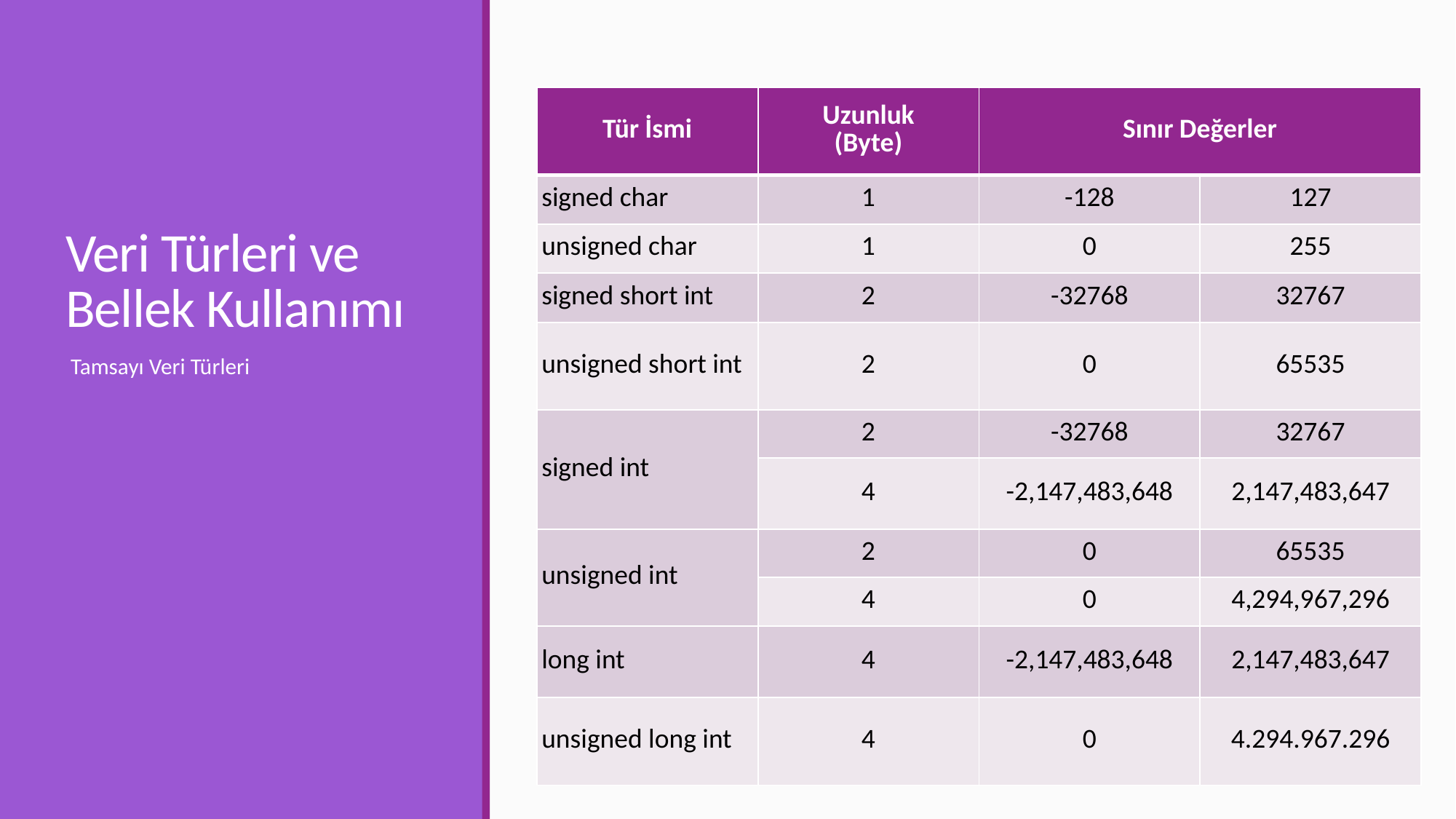

# Veri Türleri ve Bellek Kullanımı
| Tür İsmi | Uzunluk (Byte) | Sınır Değerler |  |
| --- | --- | --- | --- |
| signed char | 1 | -128 | 127 |
| unsigned char | 1 | 0 | 255 |
| signed short int | 2 | -32768 | 32767 |
| unsigned short int | 2 | 0 | 65535 |
| signed int | 2 | -32768 | 32767 |
|  | 4 | -2,147,483,648 | 2,147,483,647 |
| unsigned int | 2 | 0 | 65535 |
|  | 4 | 0 | 4,294,967,296 |
| long int | 4 | -2,147,483,648 | 2,147,483,647 |
| unsigned long int | 4 | 0 | 4.294.967.296 |
 Tamsayı Veri Türleri